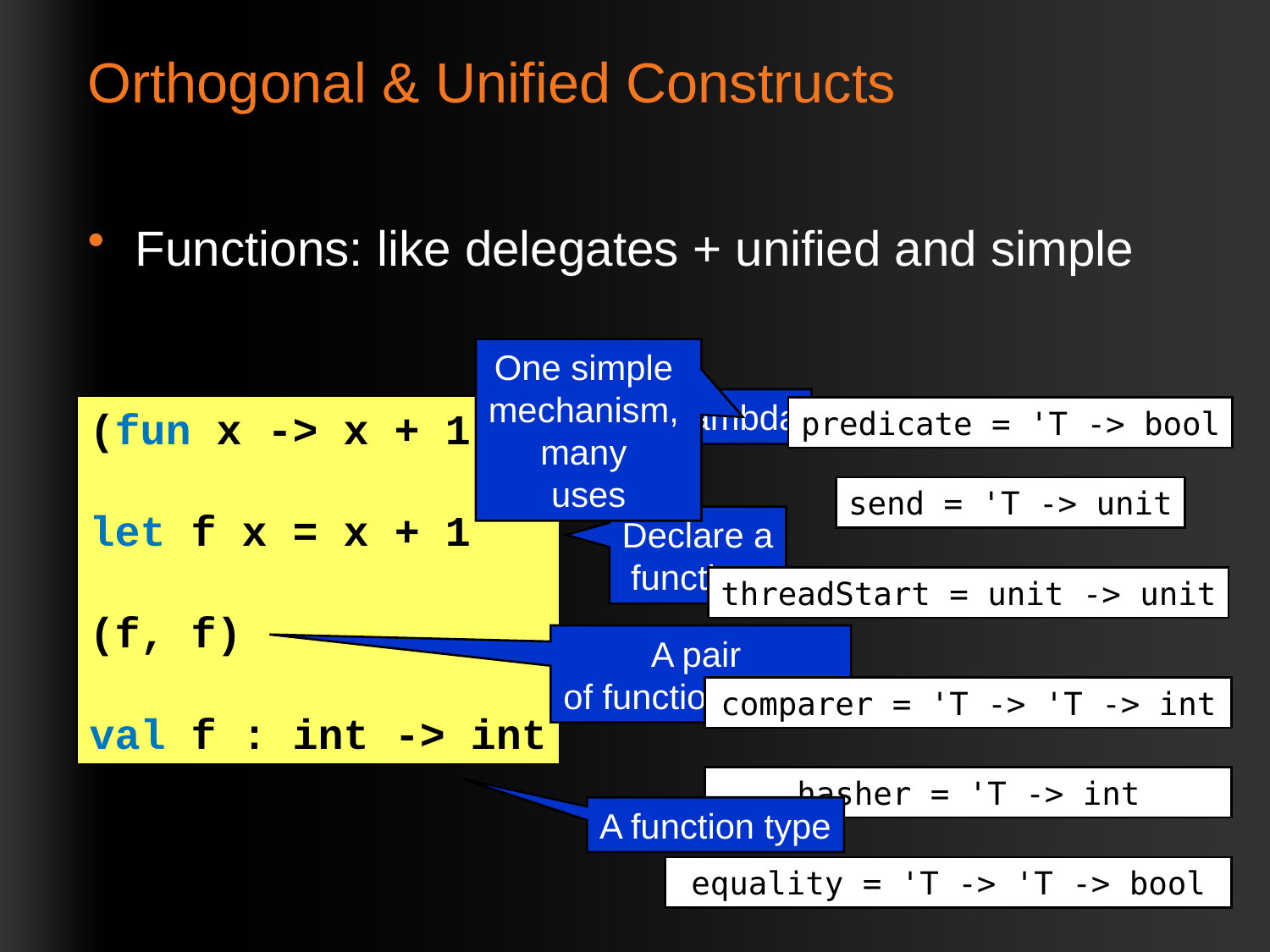

# Orthogonal & Unified Constructs
Functions: like delegates + unified and simple

One simple
mechanism,
many
uses
Lambda
(fun x -> x + 1)

let f x = x + 1

(f, f)

val f : int -> int
predicate = 'T -> bool
send = 'T -> unit
Declare a
function
threadStart = unit -> unit
A pair
of function values
comparer = 'T -> 'T -> int
hasher = 'T -> int
A function type
equality = 'T -> 'T -> bool